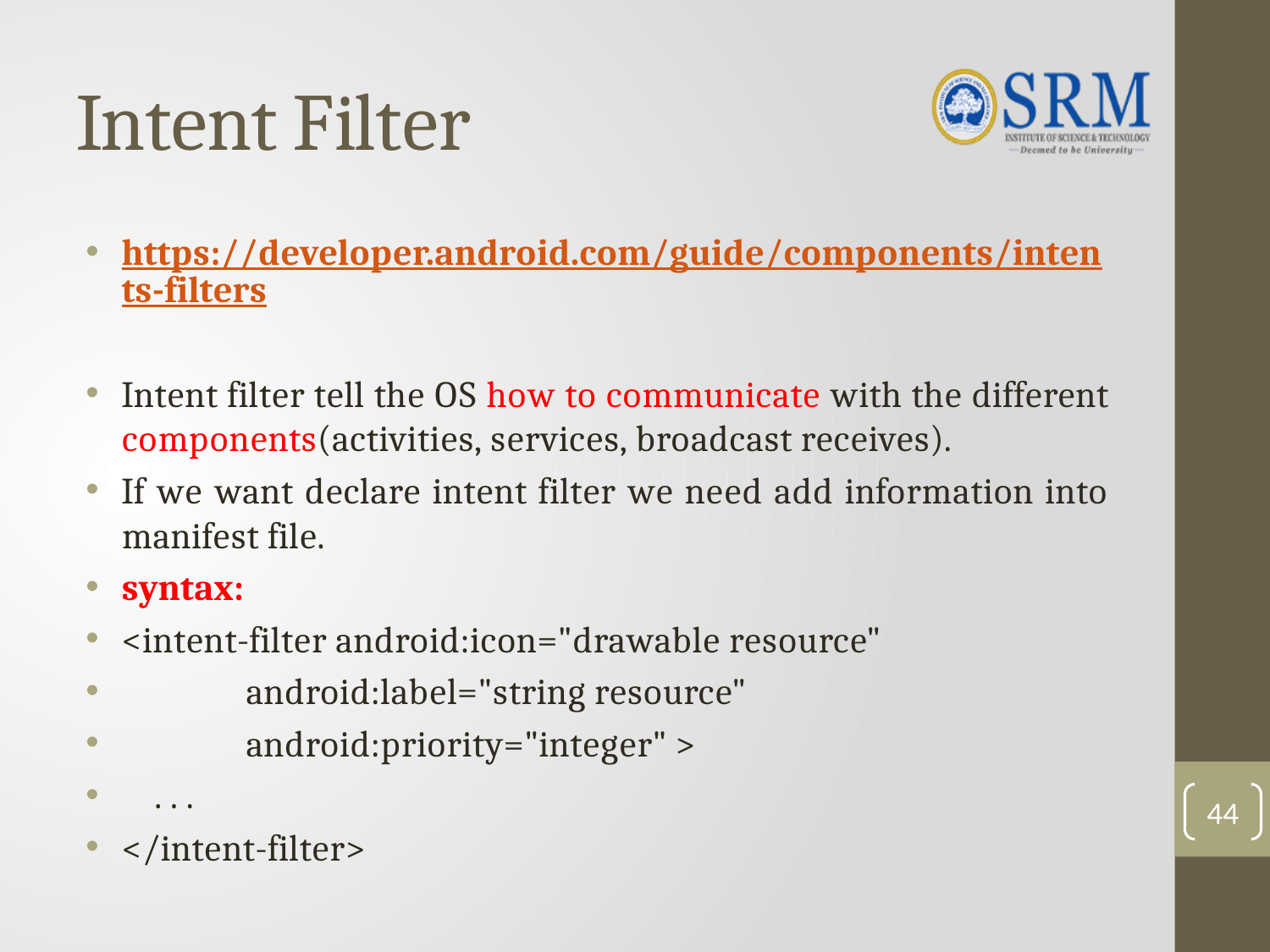

# Intent Filter
https://developer.android.com/guide/components/intents-filters

Intent filter tell the OS how to communicate with the different components(activities, services, broadcast receives).
If we want declare intent filter we need add information into manifest file.
syntax:
<intent-filter android:icon="drawable resource"
               android:label="string resource"
               android:priority="integer" >
    . . .
</intent-filter>
44